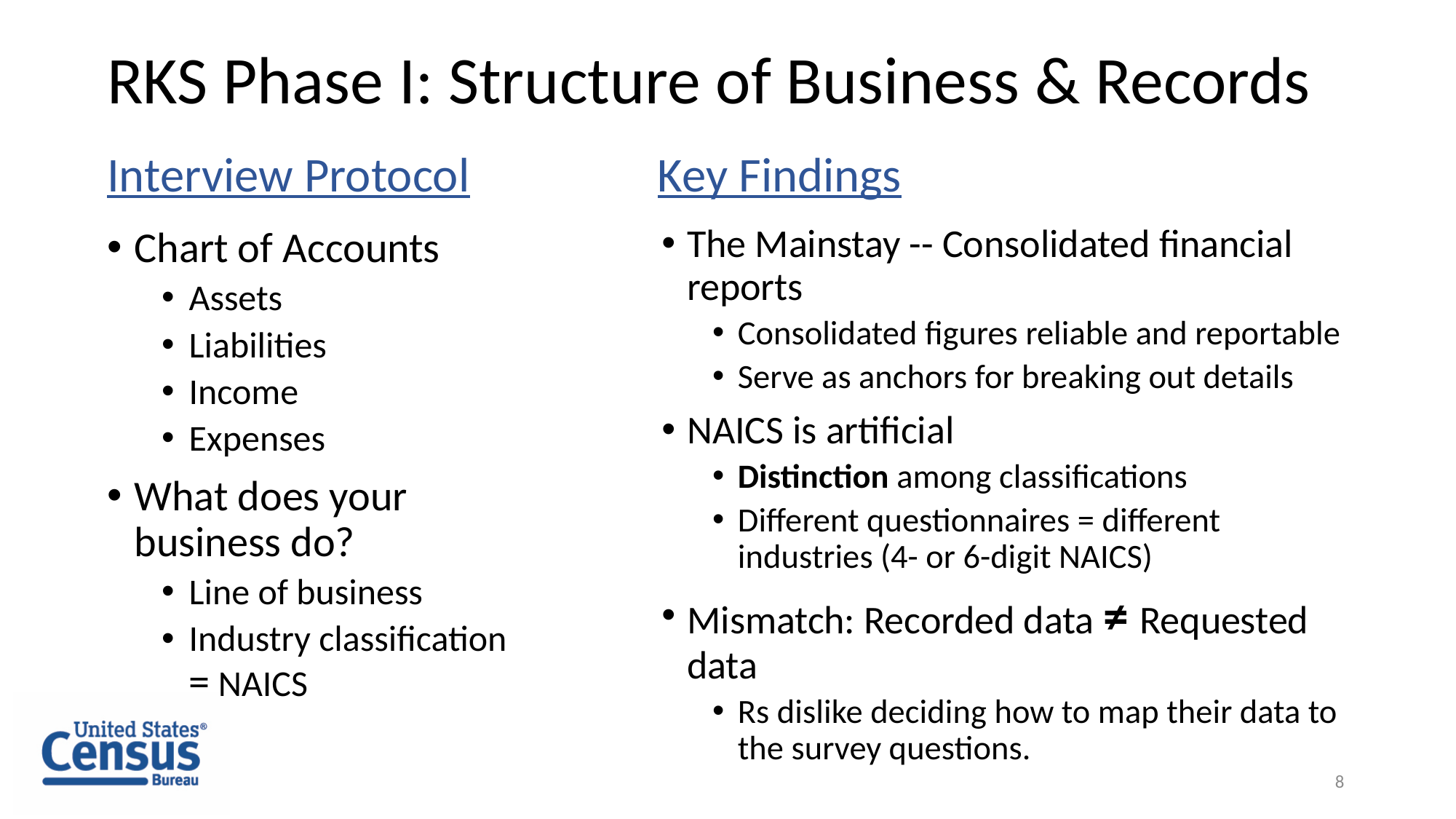

# RKS Phase I: Structure of Business & Records
Interview Protocol
Key Findings
The Mainstay -- Consolidated financial reports
Consolidated figures reliable and reportable
Serve as anchors for breaking out details
NAICS is artificial
Distinction among classifications
Different questionnaires = different industries (4- or 6-digit NAICS)
Mismatch: Recorded data ≠ Requested data
Rs dislike deciding how to map their data to the survey questions.
Chart of Accounts
Assets
Liabilities
Income
Expenses
What does your business do?
Line of business
Industry classification = NAICS

8